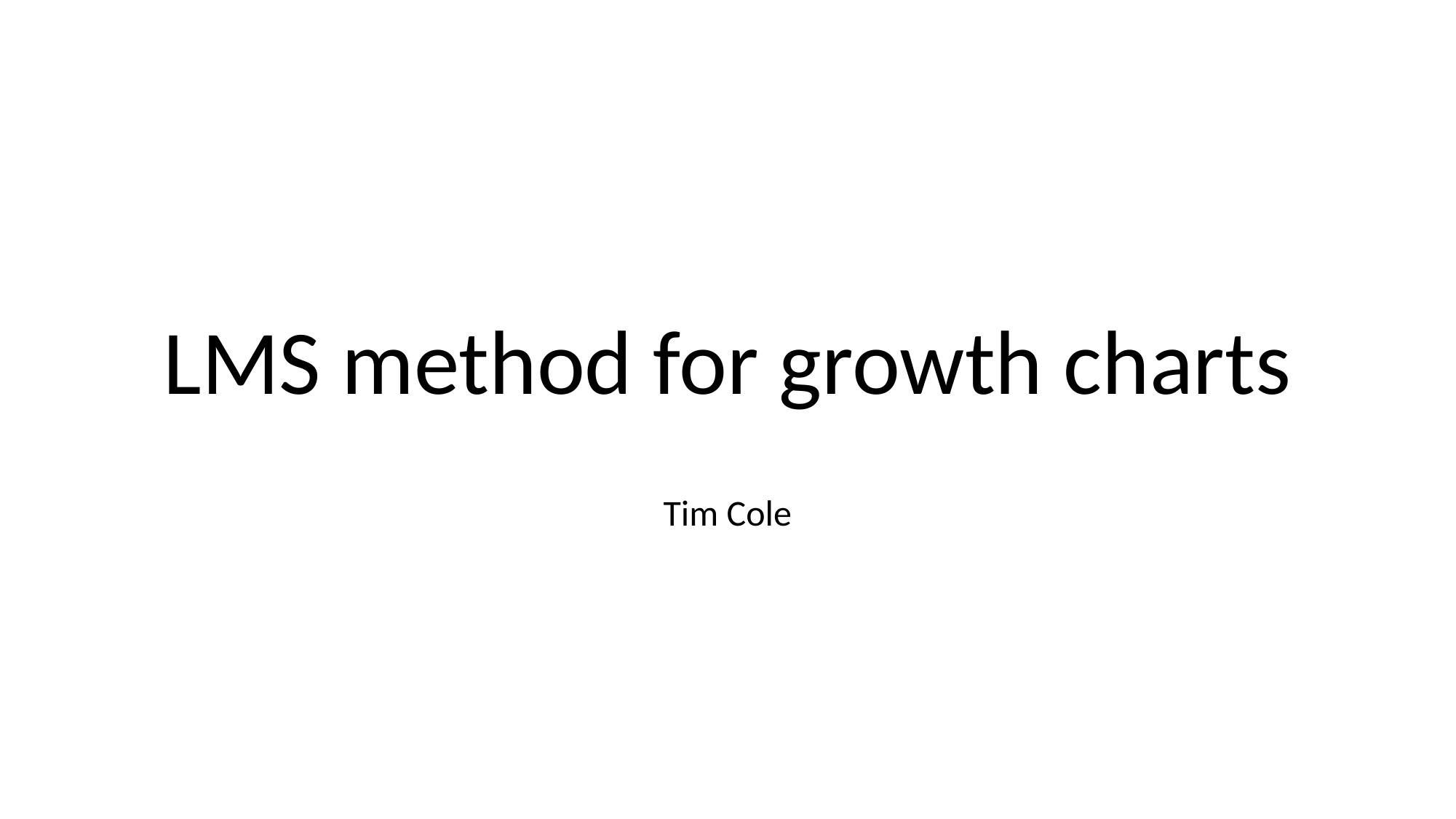

# LMS method for growth charts

Tim Cole